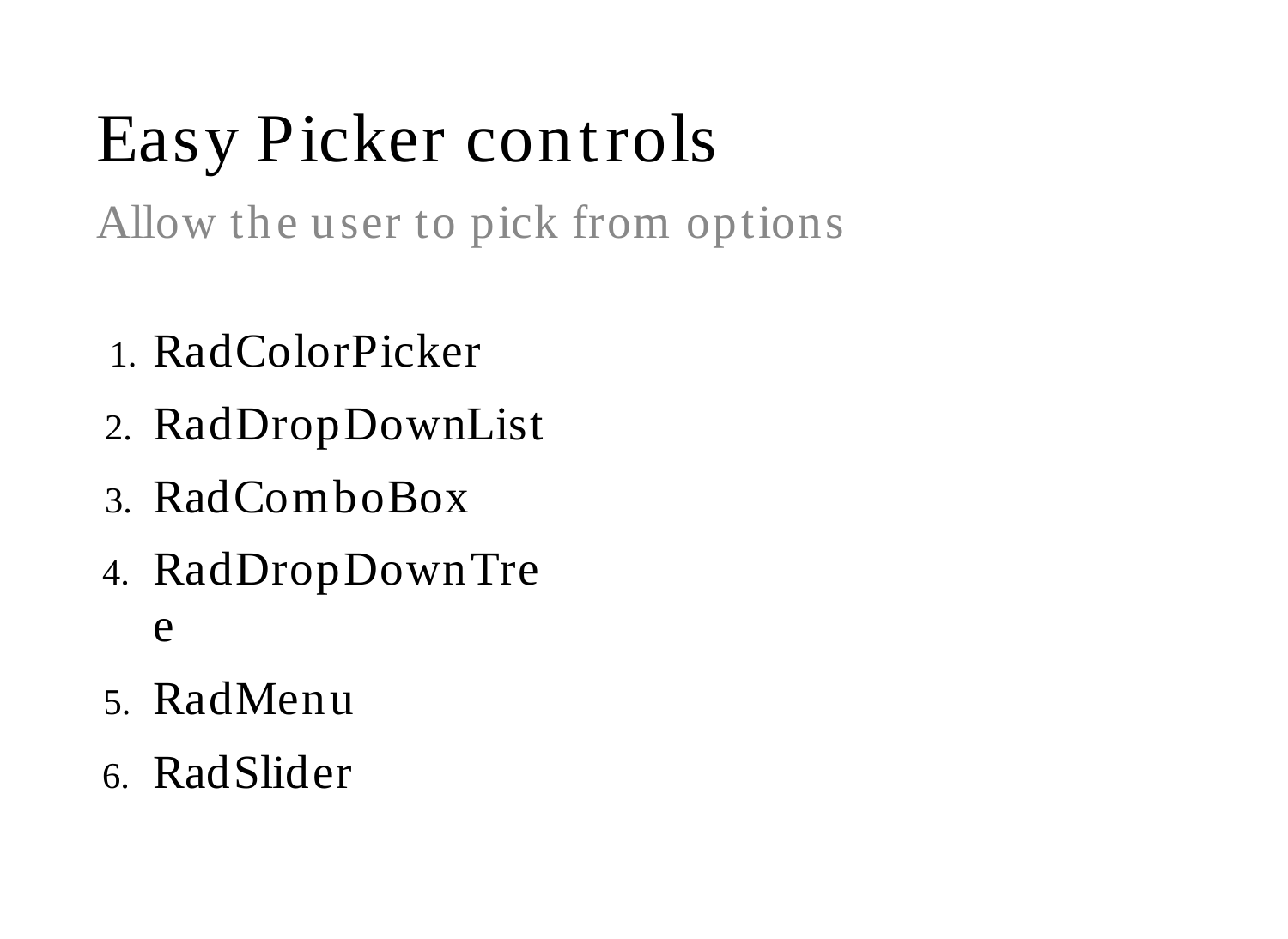

# Easy Picker controls
Allow the user to pick from options
RadColorPicker
RadDropDownList
RadComboBox
RadDropDownTree
RadMenu
RadSlider